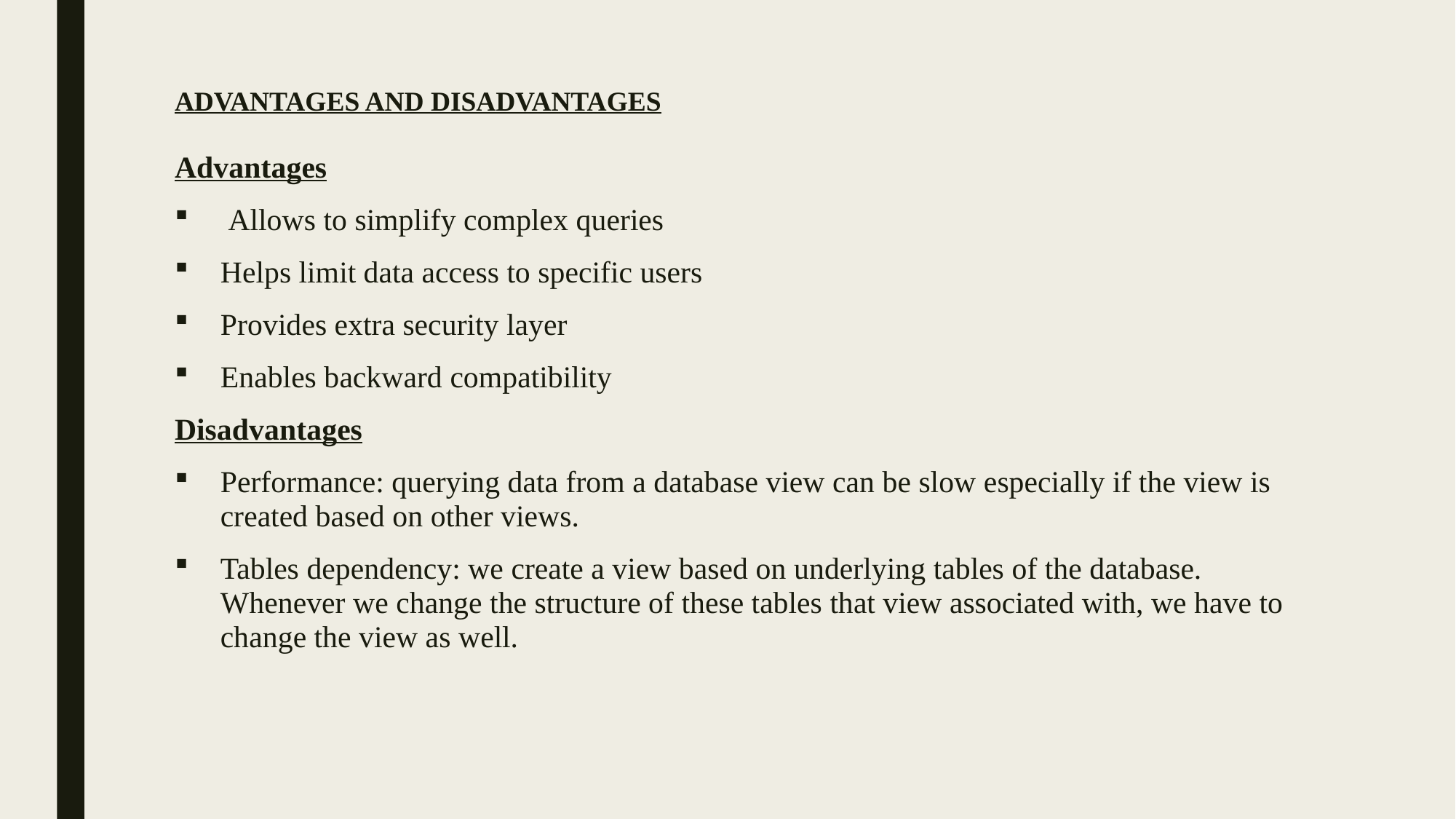

# ADVANTAGES AND DISADVANTAGES
Advantages
 Allows to simplify complex queries
Helps limit data access to specific users
Provides extra security layer
Enables backward compatibility
Disadvantages
Performance: querying data from a database view can be slow especially if the view is created based on other views.
Tables dependency: we create a view based on underlying tables of the database. Whenever we change the structure of these tables that view associated with, we have to change the view as well.